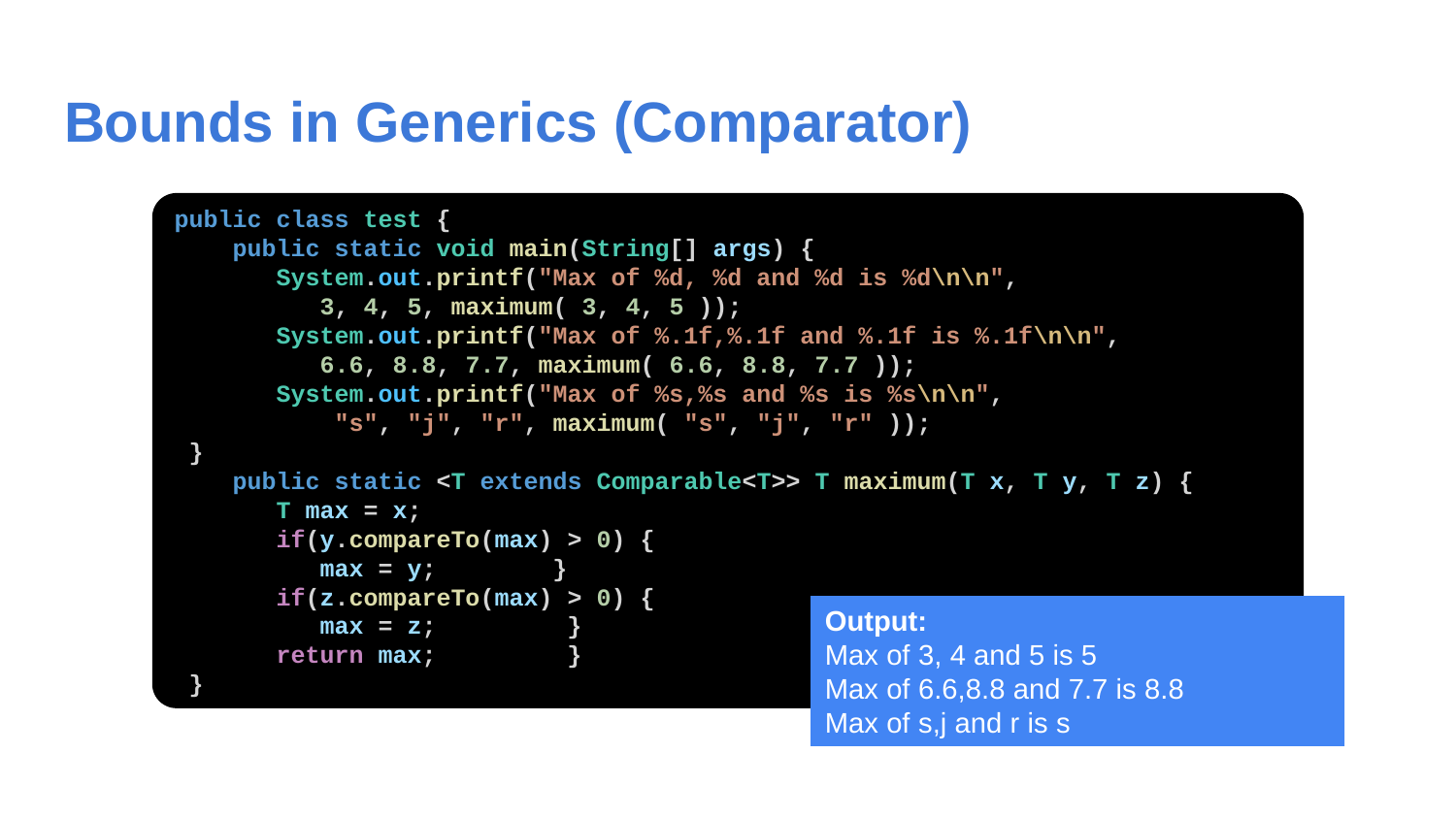

# Bounds in Generics (Comparator)

public class test {
    public static void main(String[] args) {
       System.out.printf("Max of %d, %d and %d is %d\n\n",
          3, 4, 5, maximum( 3, 4, 5 ));
       System.out.printf("Max of %.1f,%.1f and %.1f is %.1f\n\n",
          6.6, 8.8, 7.7, maximum( 6.6, 8.8, 7.7 ));
       System.out.printf("Max of %s,%s and %s is %s\n\n",
           "s", "j", "r", maximum( "s", "j", "r" ));
 }
    public static <T extends Comparable<T>> T maximum(T x, T y, T z) {
       T max = x;
       if(y.compareTo(max) > 0) {
          max = y;        }
       if(z.compareTo(max) > 0) {
          max = z;         }
       return max;         }
 }
Output:
Max of 3, 4 and 5 is 5
Max of 6.6,8.8 and 7.7 is 8.8
Max of s,j and r is s